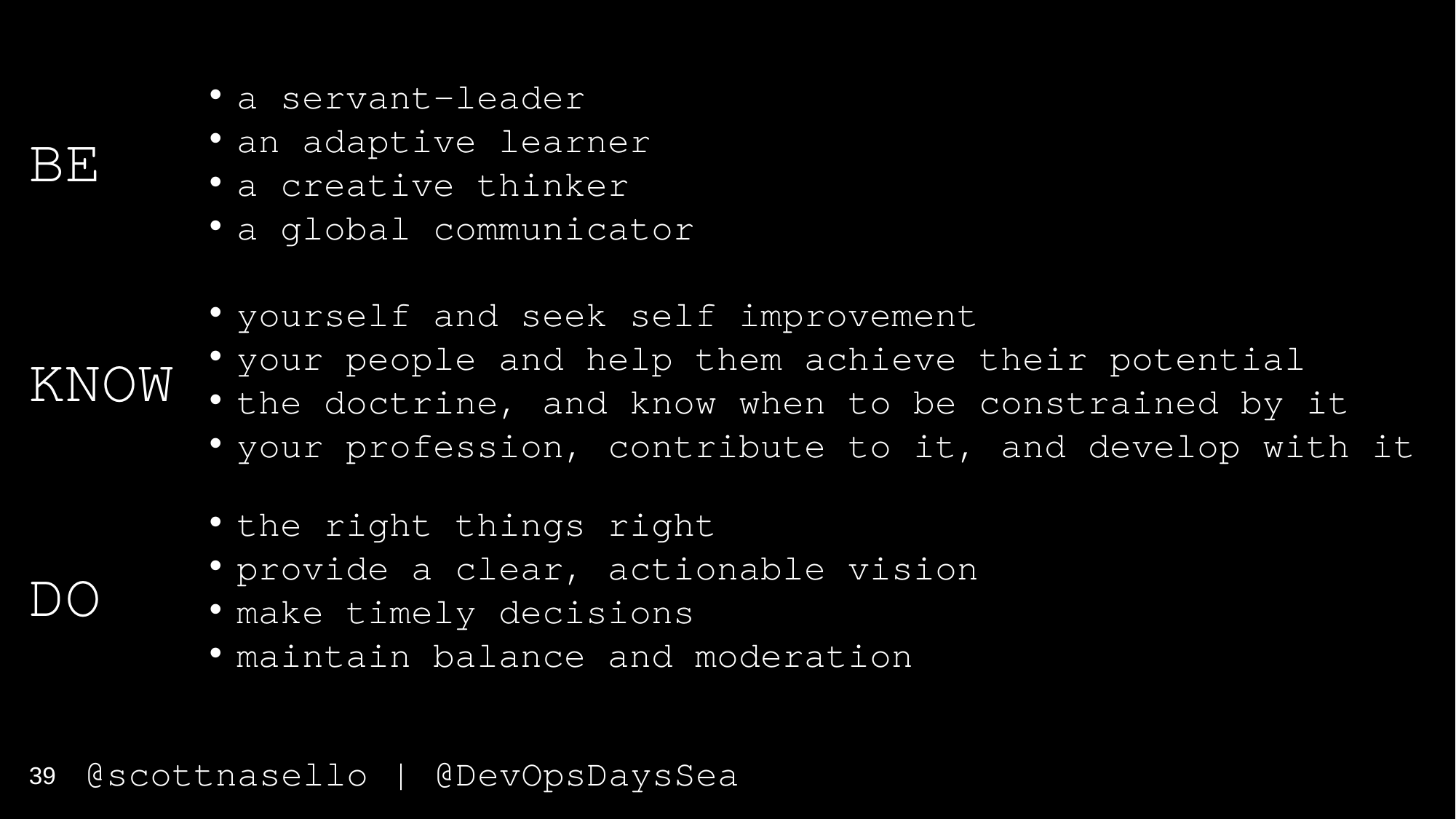

a servant-leader
an adaptive learner
a creative thinker
a global communicator

BE
yourself and seek self improvement
your people and help them achieve their potential
the doctrine, and know when to be constrained by it
your profession, contribute to it, and develop with it
KNOW
the right things right
provide a clear, actionable vision
make timely decisions
maintain balance and moderation

DO
39